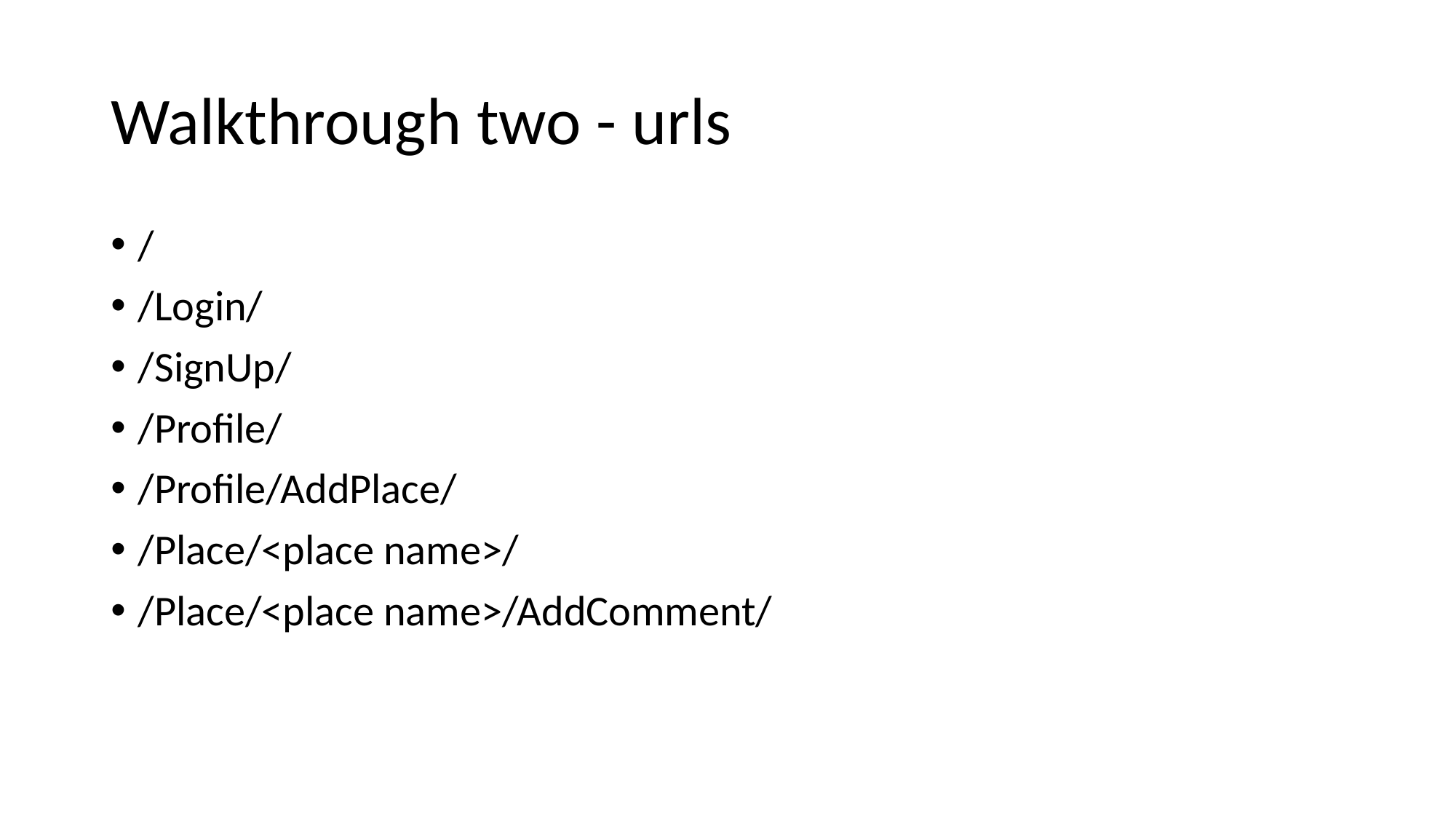

# Walkthrough two - urls
/
/Login/
/SignUp/
/Profile/
/Profile/AddPlace/
/Place/<place name>/
/Place/<place name>/AddComment/